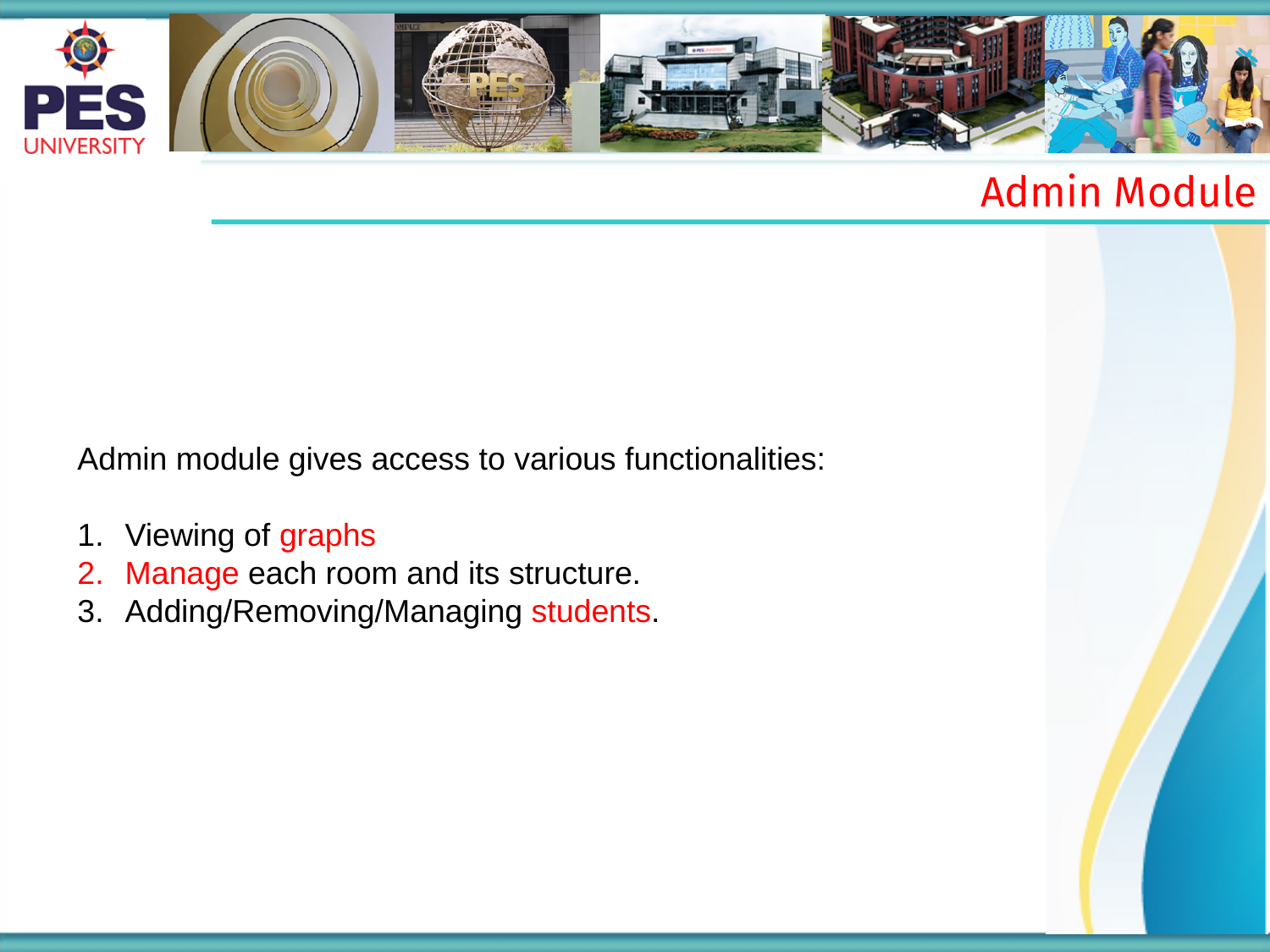

Admin Module

Admin module gives access to various functionalities:

Viewing of graphs
Manage each room and its structure.
Adding/Removing/Managing students.